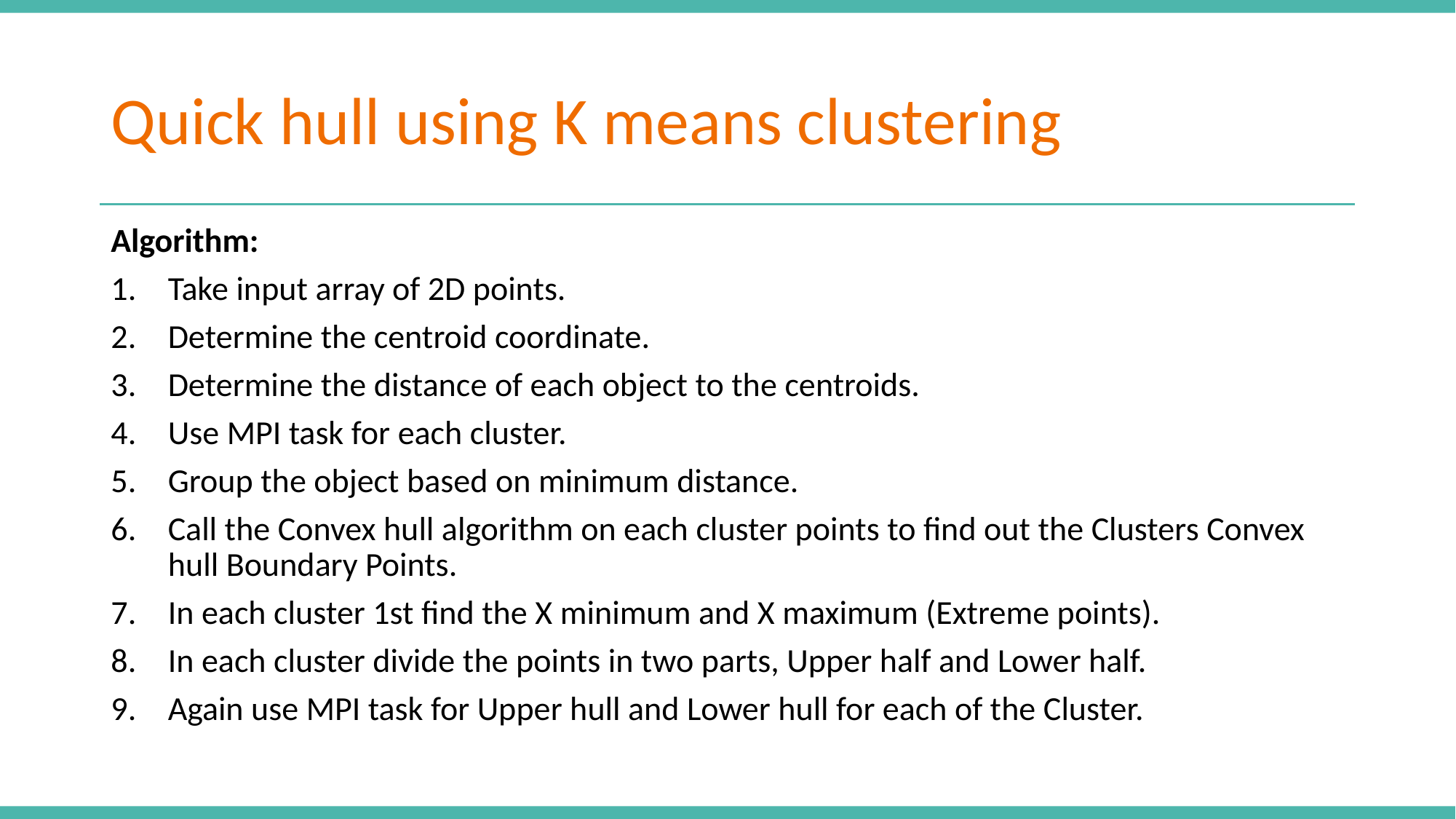

# Quick hull using K means clustering
Algorithm:
Take input array of 2D points.
Determine the centroid coordinate.
Determine the distance of each object to the centroids.
Use MPI task for each cluster.
Group the object based on minimum distance.
Call the Convex hull algorithm on each cluster points to find out the Clusters Convex hull Boundary Points.
In each cluster 1st find the X minimum and X maximum (Extreme points).
In each cluster divide the points in two parts, Upper half and Lower half.
Again use MPI task for Upper hull and Lower hull for each of the Cluster.